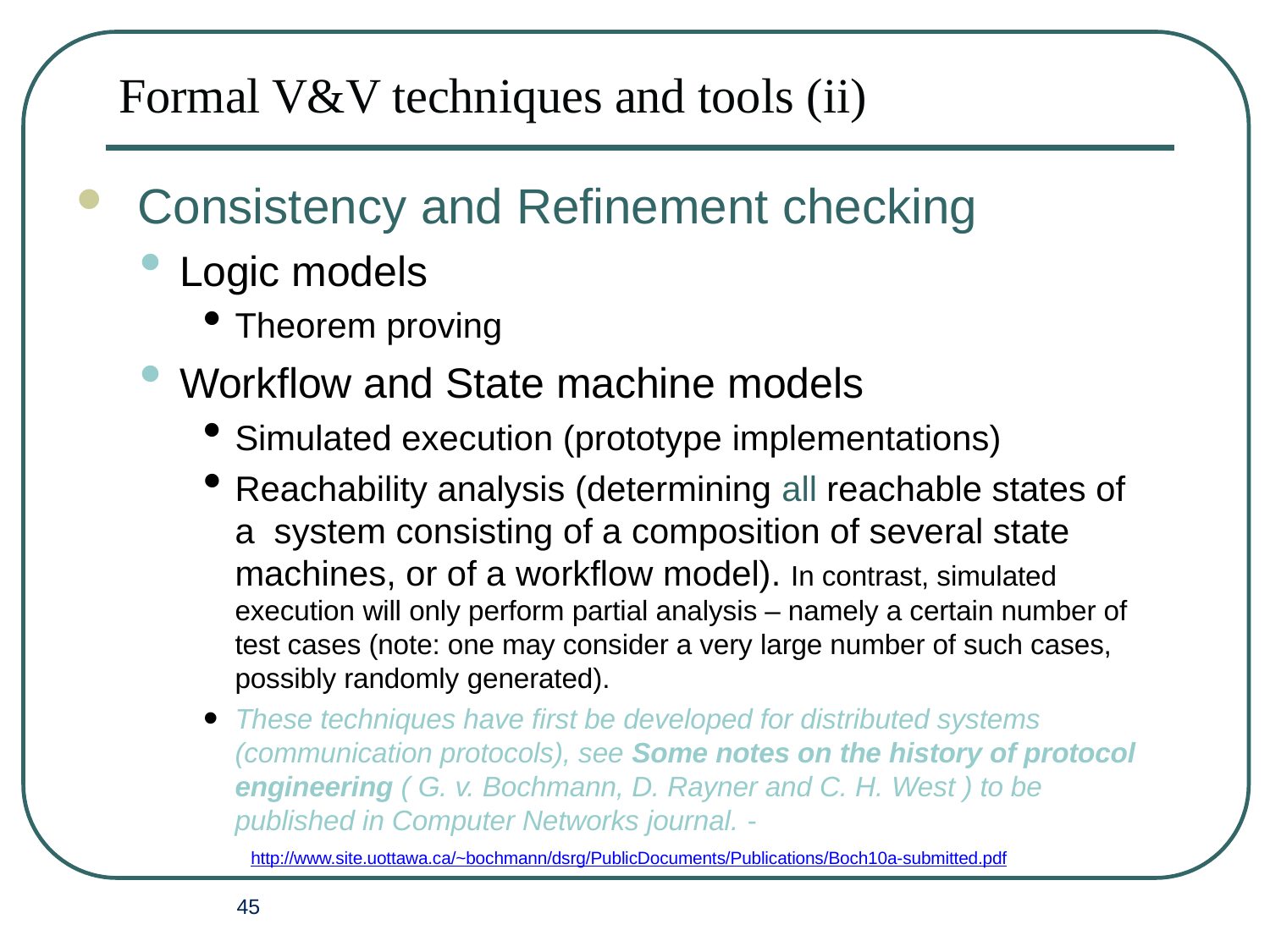

# Formal V&V techniques and tools (ii)
Consistency and Refinement checking
Logic models
Theorem proving
Workflow and State machine models
Simulated execution (prototype implementations)
Reachability analysis (determining all reachable states of a  system consisting of a composition of several state  machines, or of a workflow model). In contrast, simulated  execution will only perform partial analysis – namely a certain number of  test cases (note: one may consider a very large number of such cases,  possibly randomly generated).
These techniques have first be developed for distributed systems  (communication protocols), see Some notes on the history of protocol  engineering ( G. v. Bochmann, D. Rayner and C. H. West ) to be  published in Computer Networks journal. -
http://www.site.uottawa.ca/~bochmann/dsrg/PublicDocuments/Publications/Boch10a-submitted.pdf
45